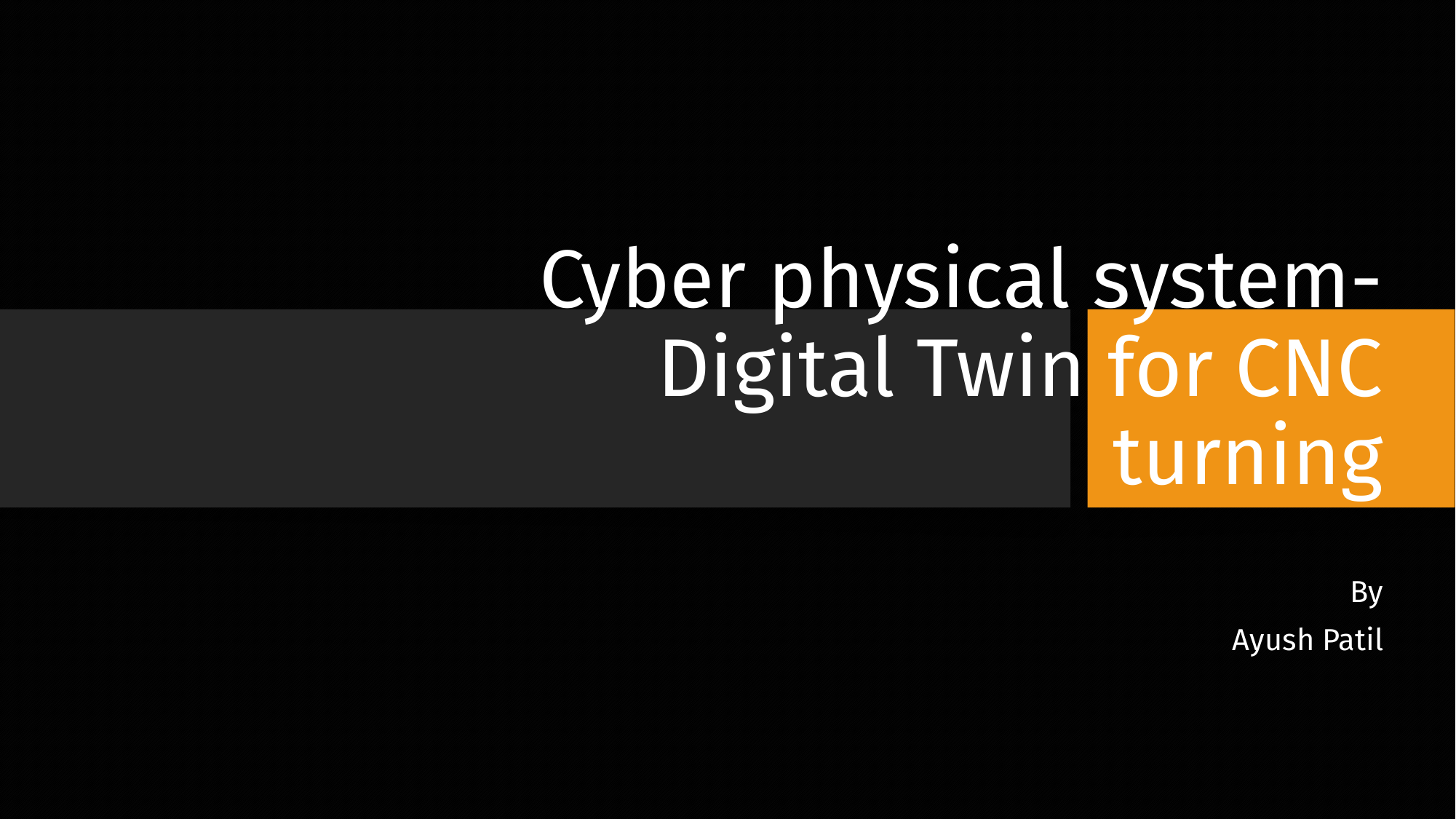

# Cyber physical system- Digital Twin for CNC turning

 By
Ayush Patil